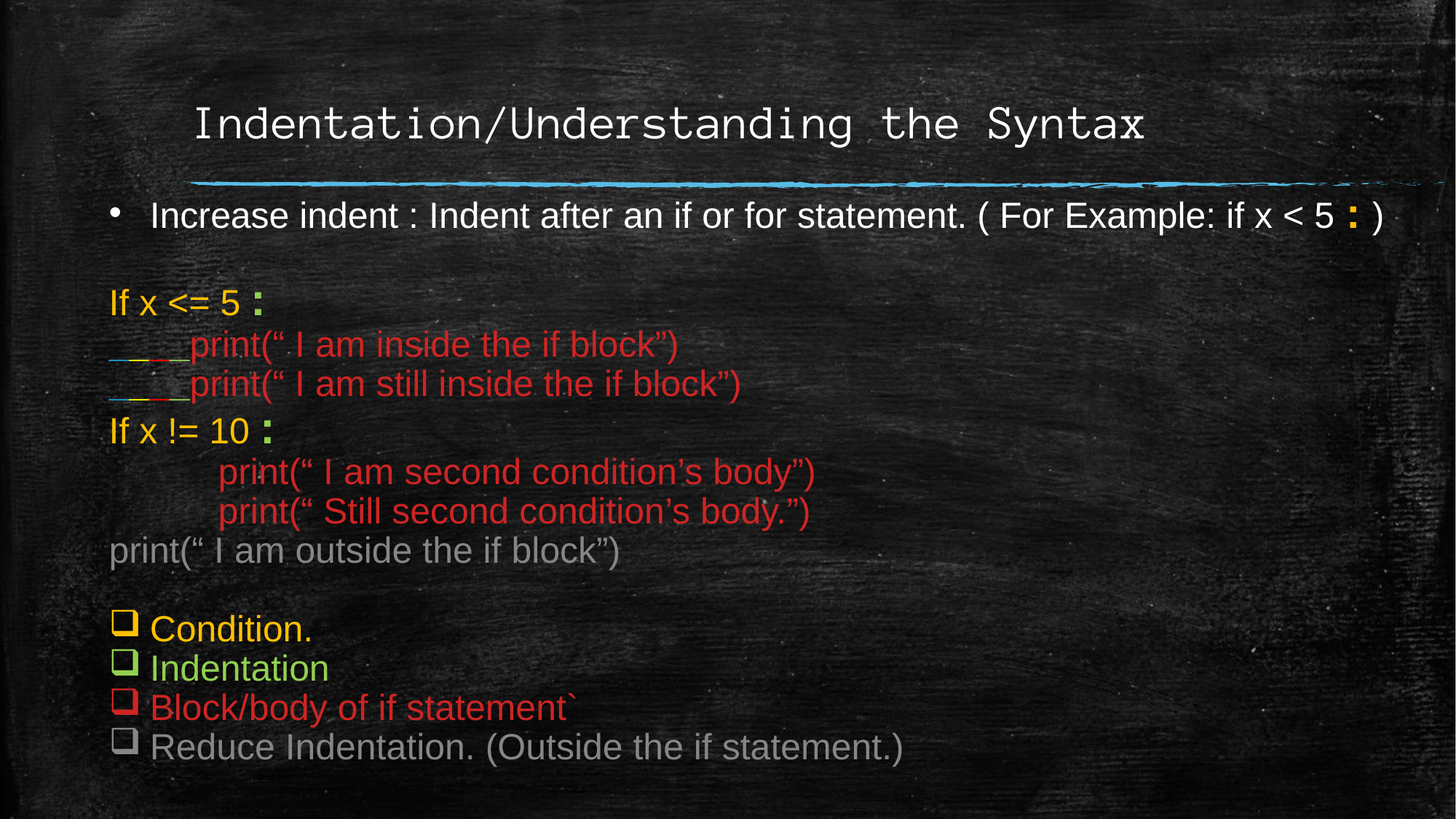

# Indentation/Understanding the Syntax
Increase indent : Indent after an if or for statement. ( For Example: if x < 5 : )

If x <= 5 :
____print(“ I am inside the if block”)
____print(“ I am still inside the if block”)
If x != 10 :
	print(“ I am second condition’s body”)
	print(“ Still second condition’s body.”)
print(“ I am outside the if block”)

Condition.
Indentation
Block/body of if statement`
Reduce Indentation. (Outside the if statement.)